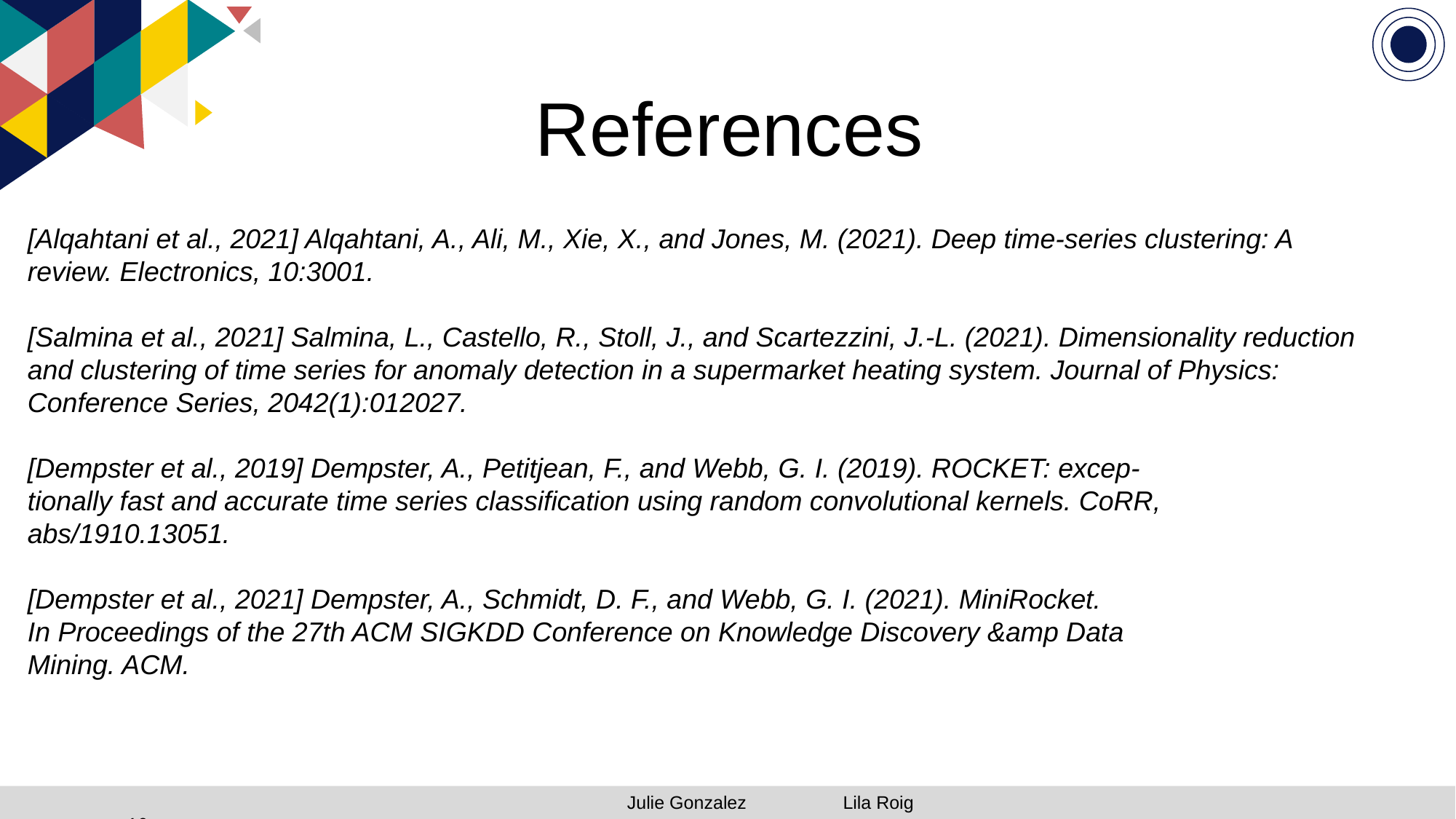

References
[Alqahtani et al., 2021] Alqahtani, A., Ali, M., Xie, X., and Jones, M. (2021). Deep time-series clustering: A review. Electronics, 10:3001.

[Salmina et al., 2021] Salmina, L., Castello, R., Stoll, J., and Scartezzini, J.-L. (2021). Dimensionality reduction and clustering of time series for anomaly detection in a supermarket heating system. Journal of Physics: Conference Series, 2042(1):012027.

[Dempster et al., 2019] Dempster, A., Petitjean, F., and Webb, G. I. (2019). ROCKET: excep-
tionally fast and accurate time series classification using random convolutional kernels. CoRR,
abs/1910.13051.

[Dempster et al., 2021] Dempster, A., Schmidt, D. F., and Webb, G. I. (2021). MiniRocket.
In Proceedings of the 27th ACM SIGKDD Conference on Knowledge Discovery &amp Data
Mining. ACM.
                                                                                                                         Julie Gonzalez                   Lila Roig                                                                                                                                16